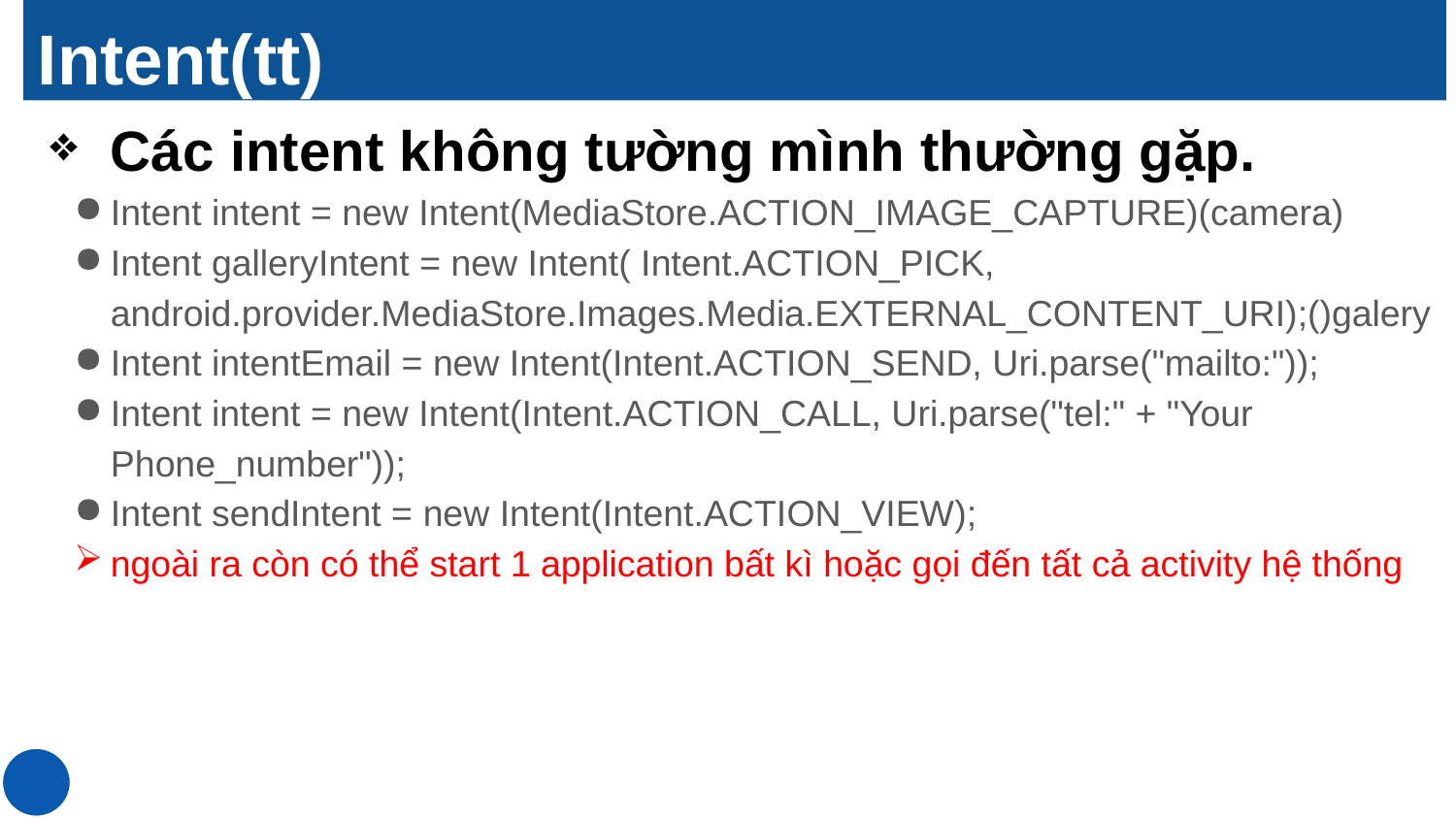

# Intent(tt)
Các intent không tường mình thường gặp.
Intent intent = new Intent(MediaStore.ACTION_IMAGE_CAPTURE)(camera)
Intent galleryIntent = new Intent( Intent.ACTION_PICK, android.provider.MediaStore.Images.Media.EXTERNAL_CONTENT_URI);()galery
Intent intentEmail = new Intent(Intent.ACTION_SEND, Uri.parse("mailto:"));
Intent intent = new Intent(Intent.ACTION_CALL, Uri.parse("tel:" + "Your Phone_number"));
Intent sendIntent = new Intent(Intent.ACTION_VIEW);
ngoài ra còn có thể start 1 application bất kì hoặc gọi đến tất cả activity hệ thống